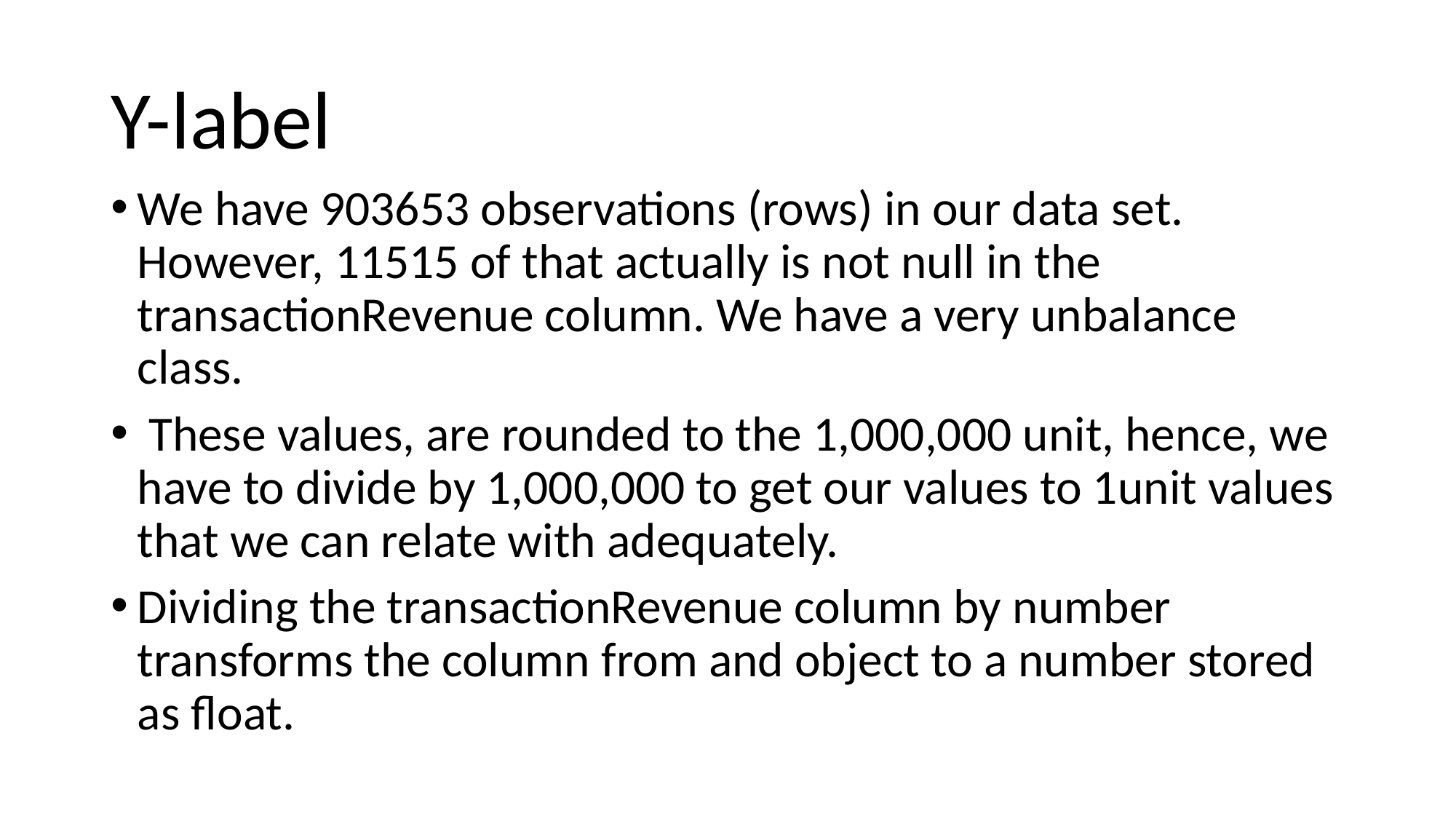

# Y-label
We have 903653 observations (rows) in our data set. However, 11515 of that actually is not null in the  transactionRevenue column. We have a very unbalance class.
 These values, are rounded to the 1,000,000 unit, hence, we have to divide by 1,000,000 to get our values to 1unit values that we can relate with adequately.
Dividing the transactionRevenue column by number transforms the column from and object to a number stored as float.